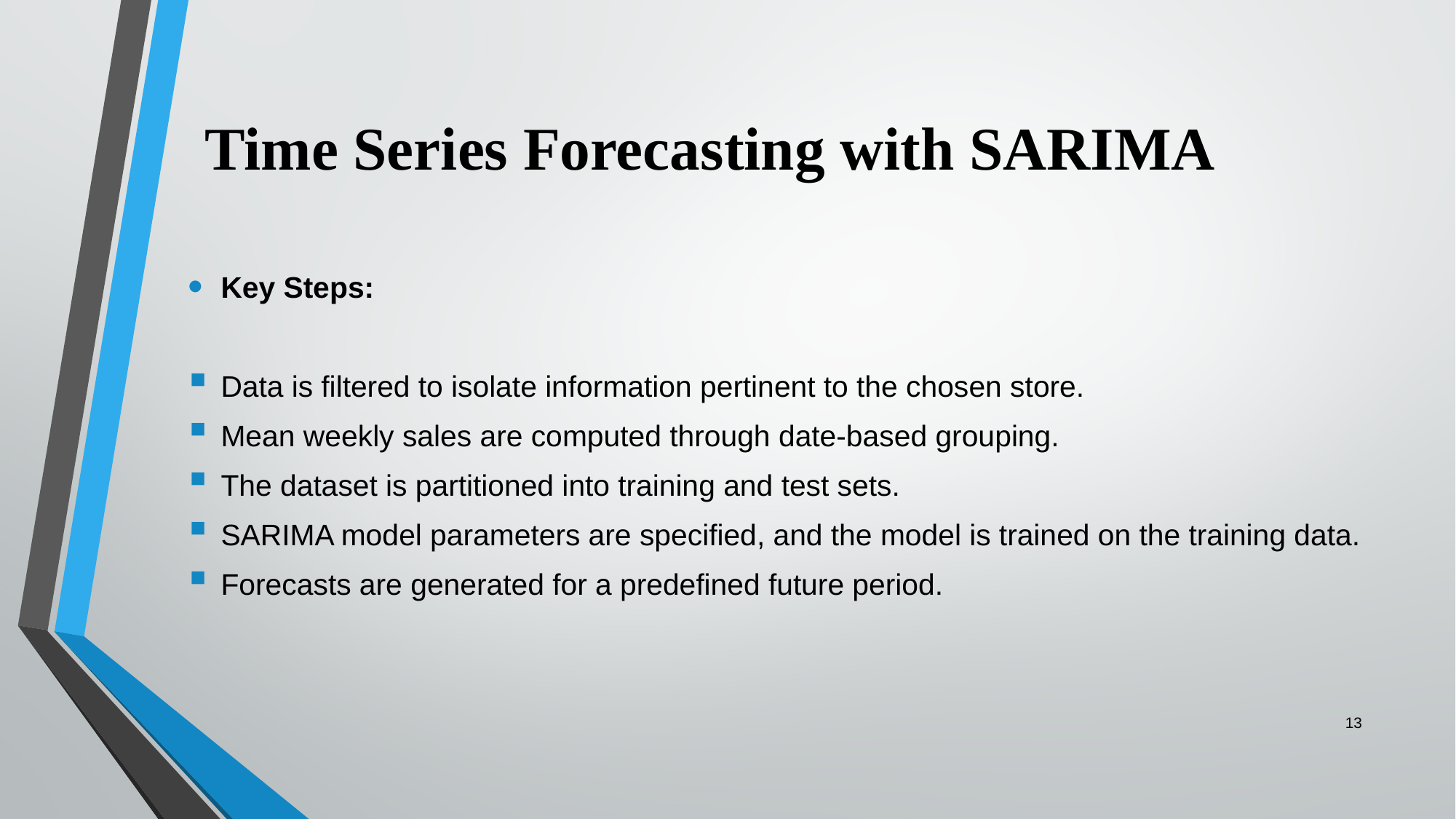

# Time Series Forecasting with SARIMA
Key Steps:

Data is filtered to isolate information pertinent to the chosen store.
Mean weekly sales are computed through date-based grouping.
The dataset is partitioned into training and test sets.
SARIMA model parameters are specified, and the model is trained on the training data.
Forecasts are generated for a predefined future period.

13